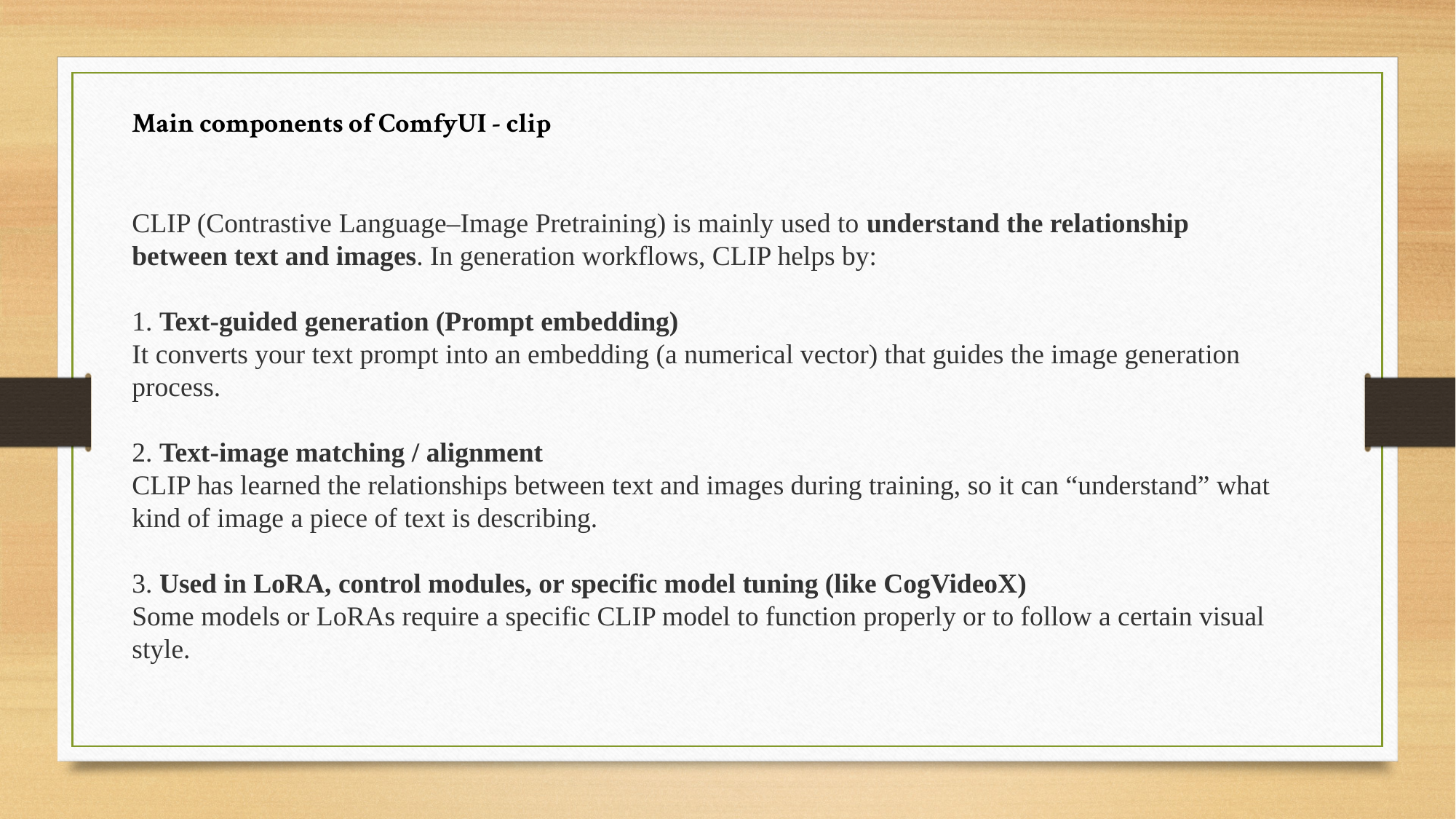

Main components of ComfyUI - clip
CLIP (Contrastive Language–Image Pretraining) is mainly used to understand the relationship between text and images. In generation workflows, CLIP helps by:

1. Text-guided generation (Prompt embedding)
It converts your text prompt into an embedding (a numerical vector) that guides the image generation process.

2. Text-image matching / alignment
CLIP has learned the relationships between text and images during training, so it can “understand” what kind of image a piece of text is describing.

3. Used in LoRA, control modules, or specific model tuning (like CogVideoX)
Some models or LoRAs require a specific CLIP model to function properly or to follow a certain visual style.